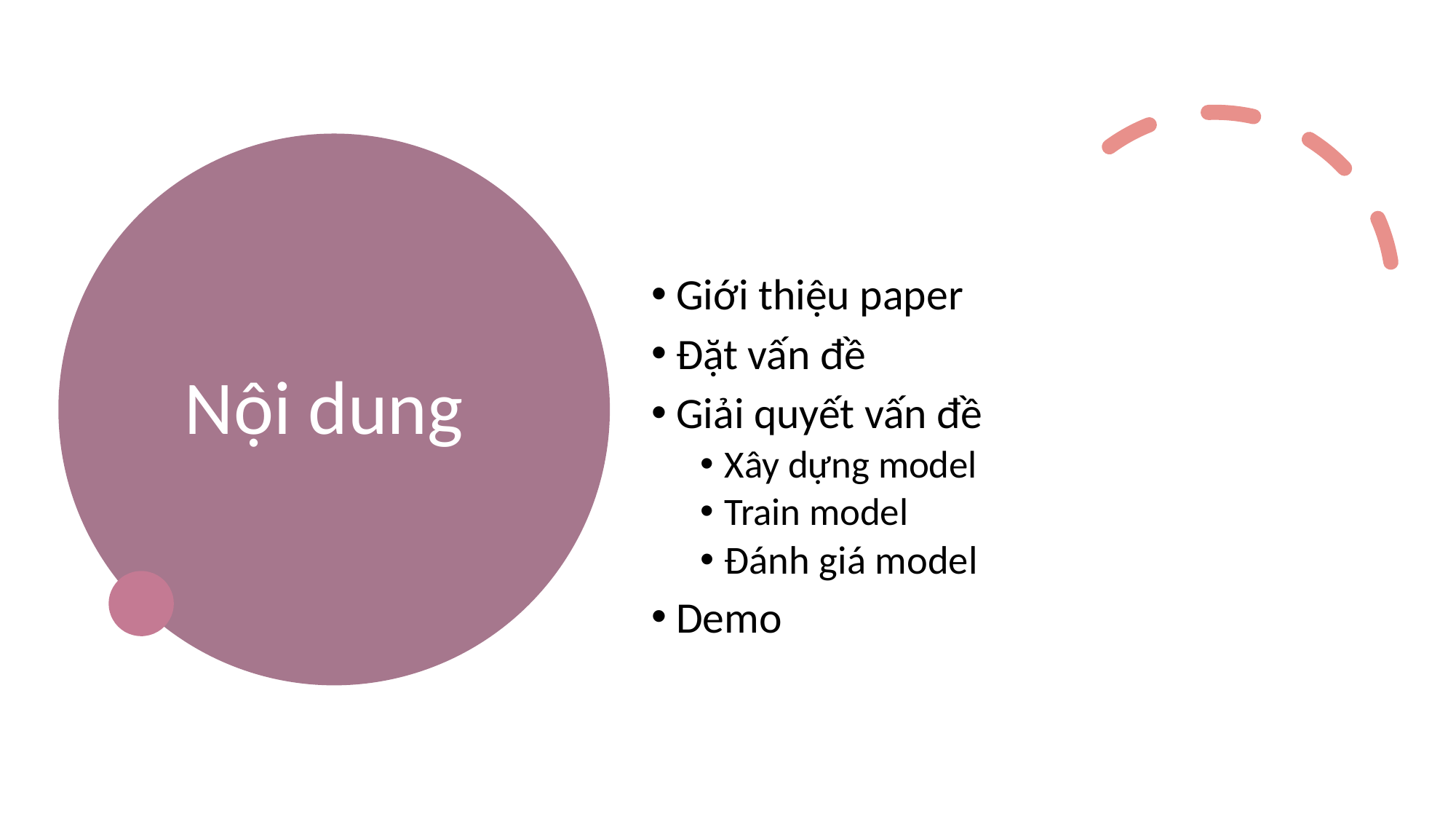

# Nội dung
Giới thiệu paper
Đặt vấn đề
Giải quyết vấn đề
Xây dựng model
Train model
Đánh giá model
Demo